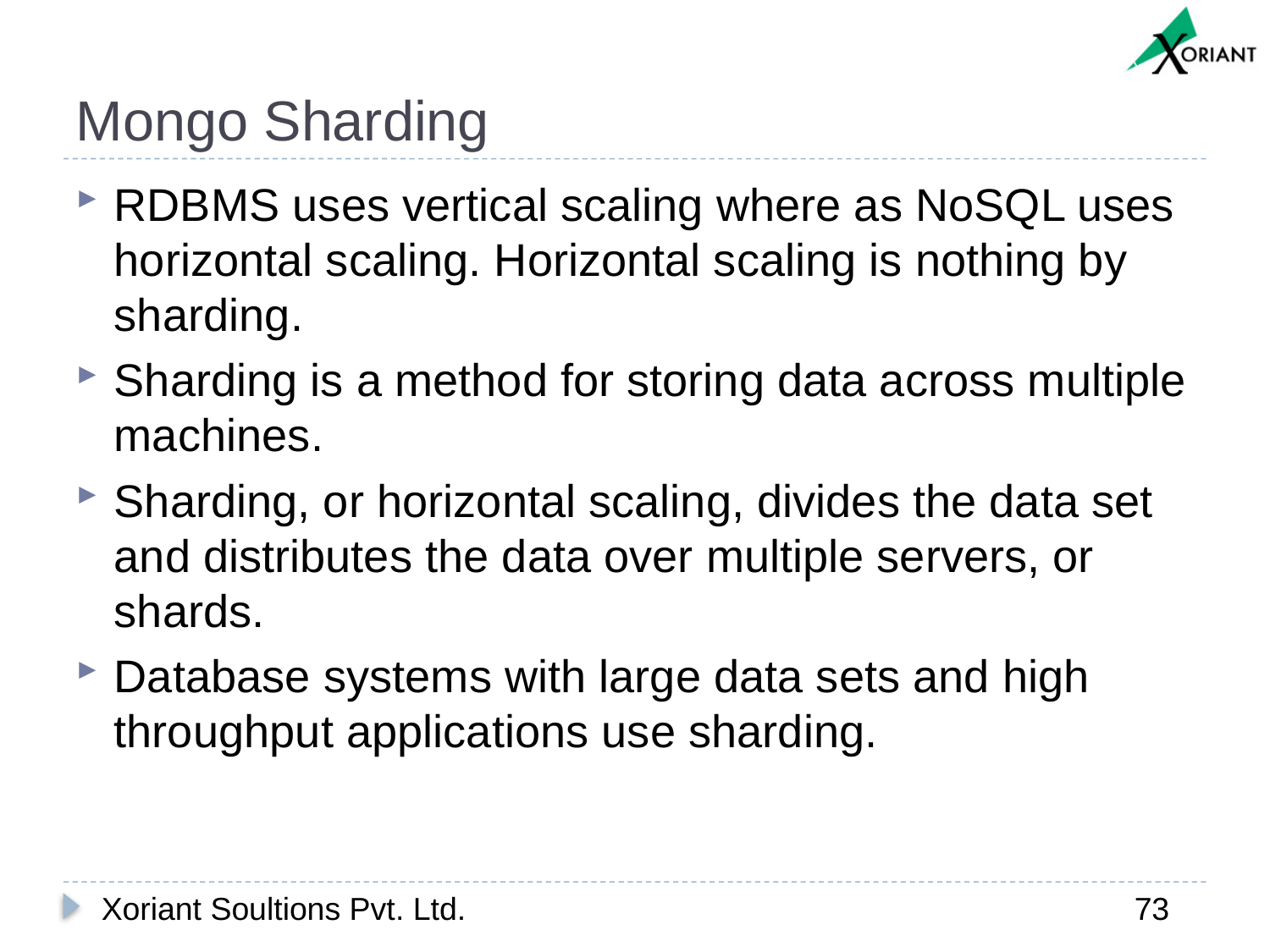

# Mongo Sharding
RDBMS uses vertical scaling where as NoSQL uses horizontal scaling. Horizontal scaling is nothing by sharding.
Sharding is a method for storing data across multiple machines.
Sharding, or horizontal scaling, divides the data set and distributes the data over multiple servers, or shards.
Database systems with large data sets and high throughput applications use sharding.
Xoriant Soultions Pvt. Ltd.
73